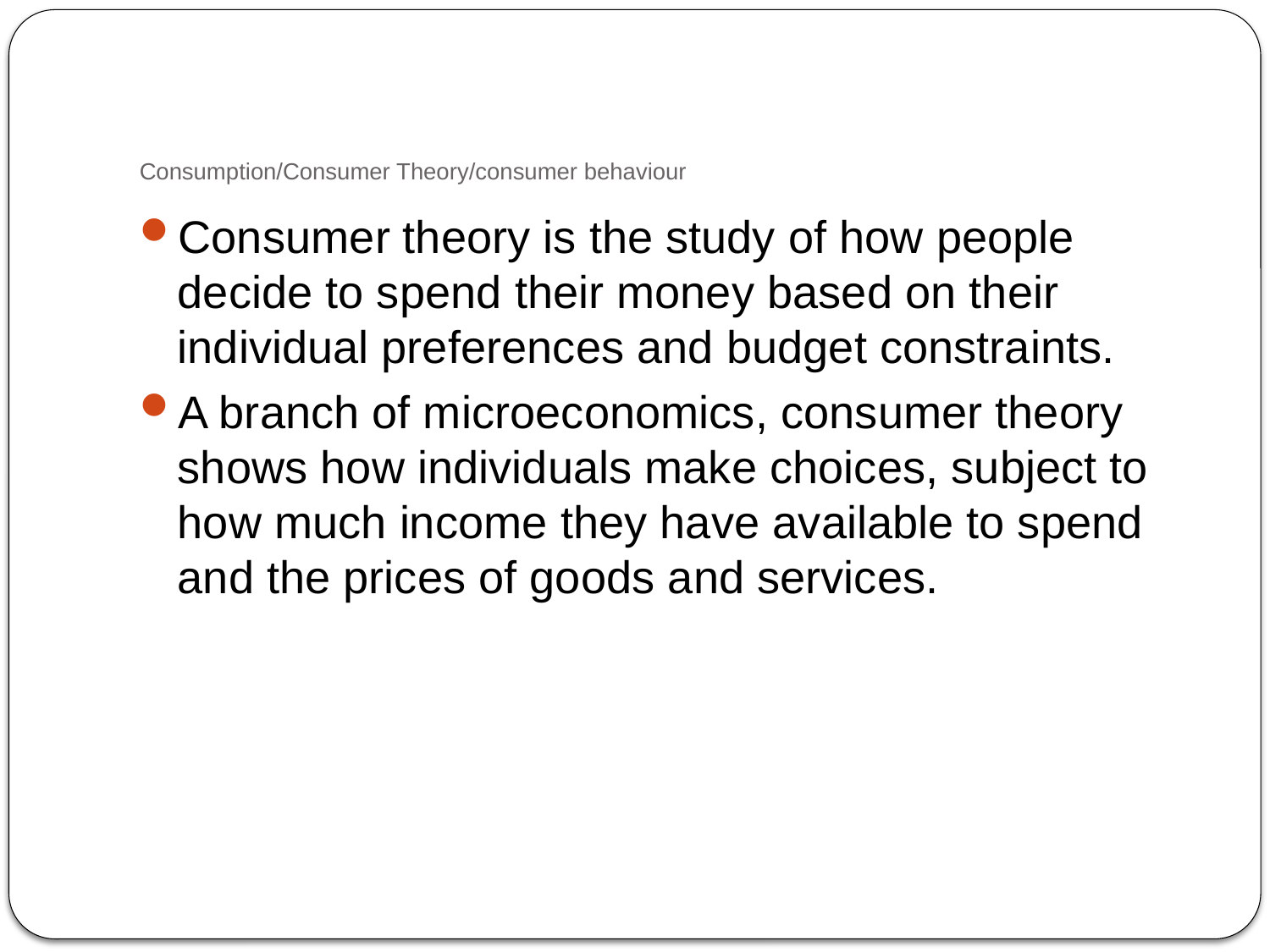

# Consumption/Consumer Theory/consumer behaviour
Consumer theory is the study of how people decide to spend their money based on their individual preferences and budget constraints.
A branch of microeconomics, consumer theory shows how individuals make choices, subject to how much income they have available to spend and the prices of goods and services.